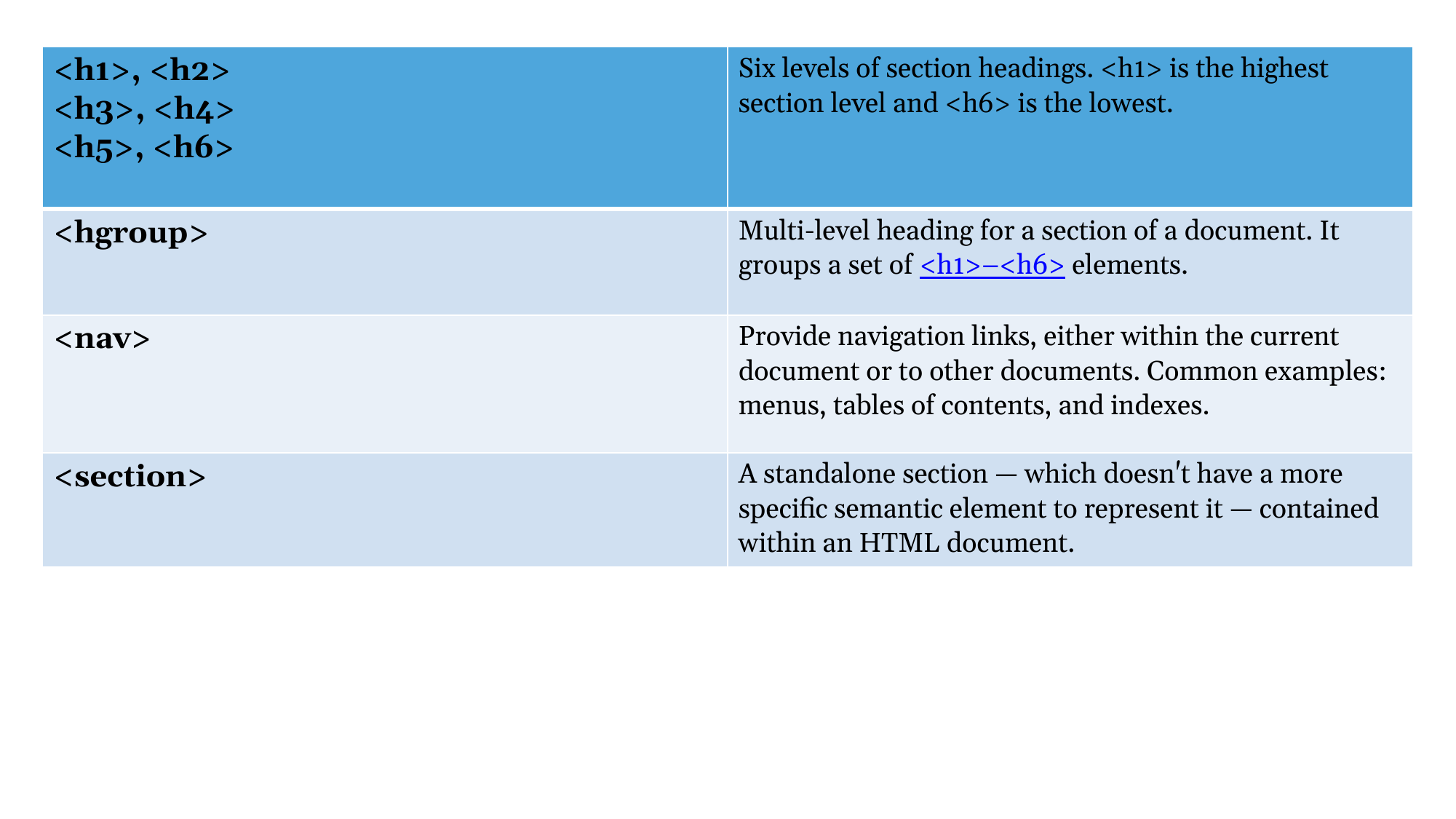

| <h1>, <h2> <h3>, <h4> <h5>, <h6> | Six levels of section headings. <h1> is the highest section level and <h6> is the lowest. |
| --- | --- |
| <hgroup> | Multi-level heading for a section of a document. It groups a set of <h1>–<h6> elements. |
| <nav> | Provide navigation links, either within the current document or to other documents. Common examples: menus, tables of contents, and indexes. |
| <section> | A standalone section — which doesn't have a more specific semantic element to represent it — contained within an HTML document. |